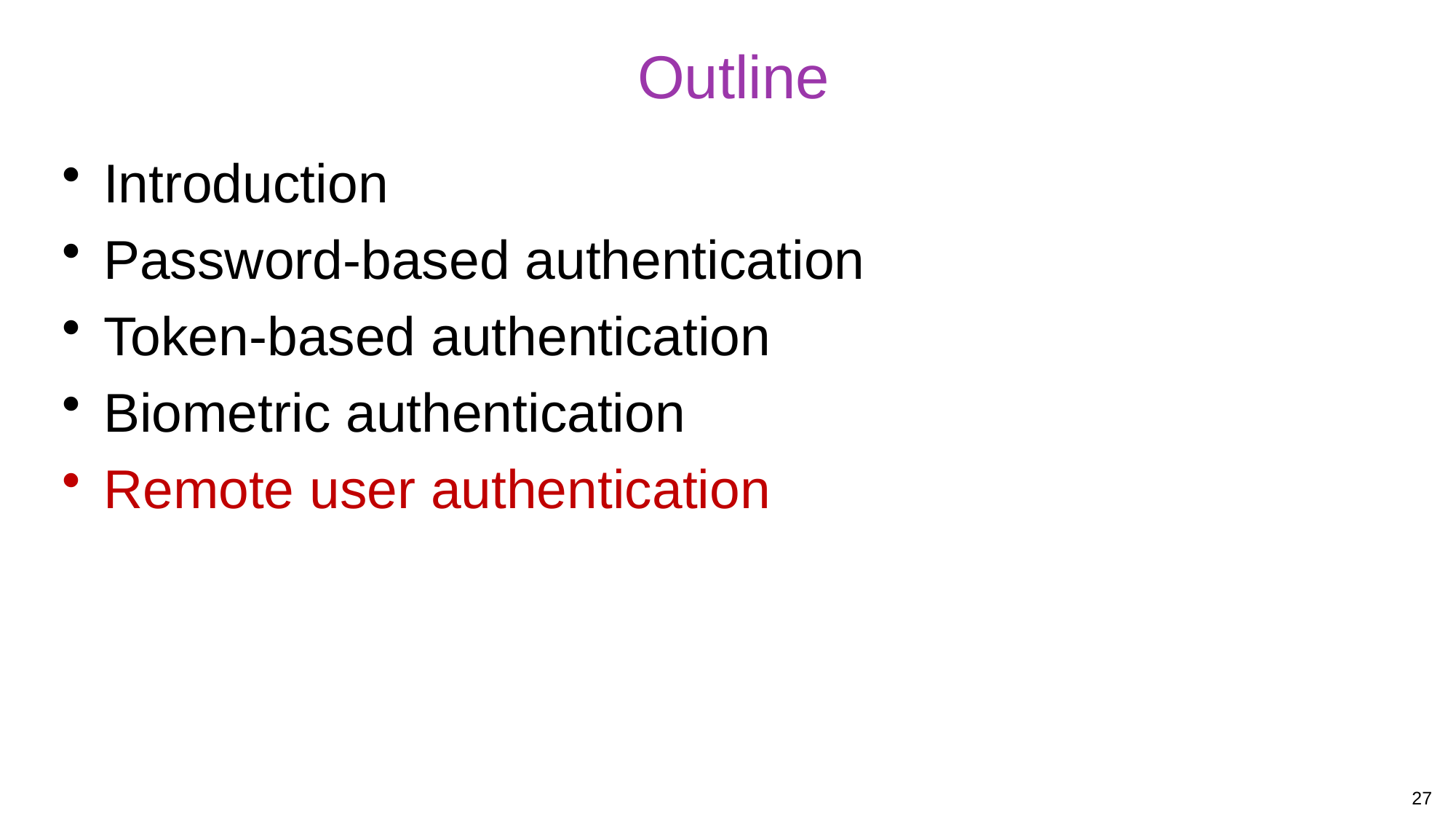

# Outline
Introduction
Password-based authentication
Token-based authentication
Biometric authentication
Remote user authentication

27